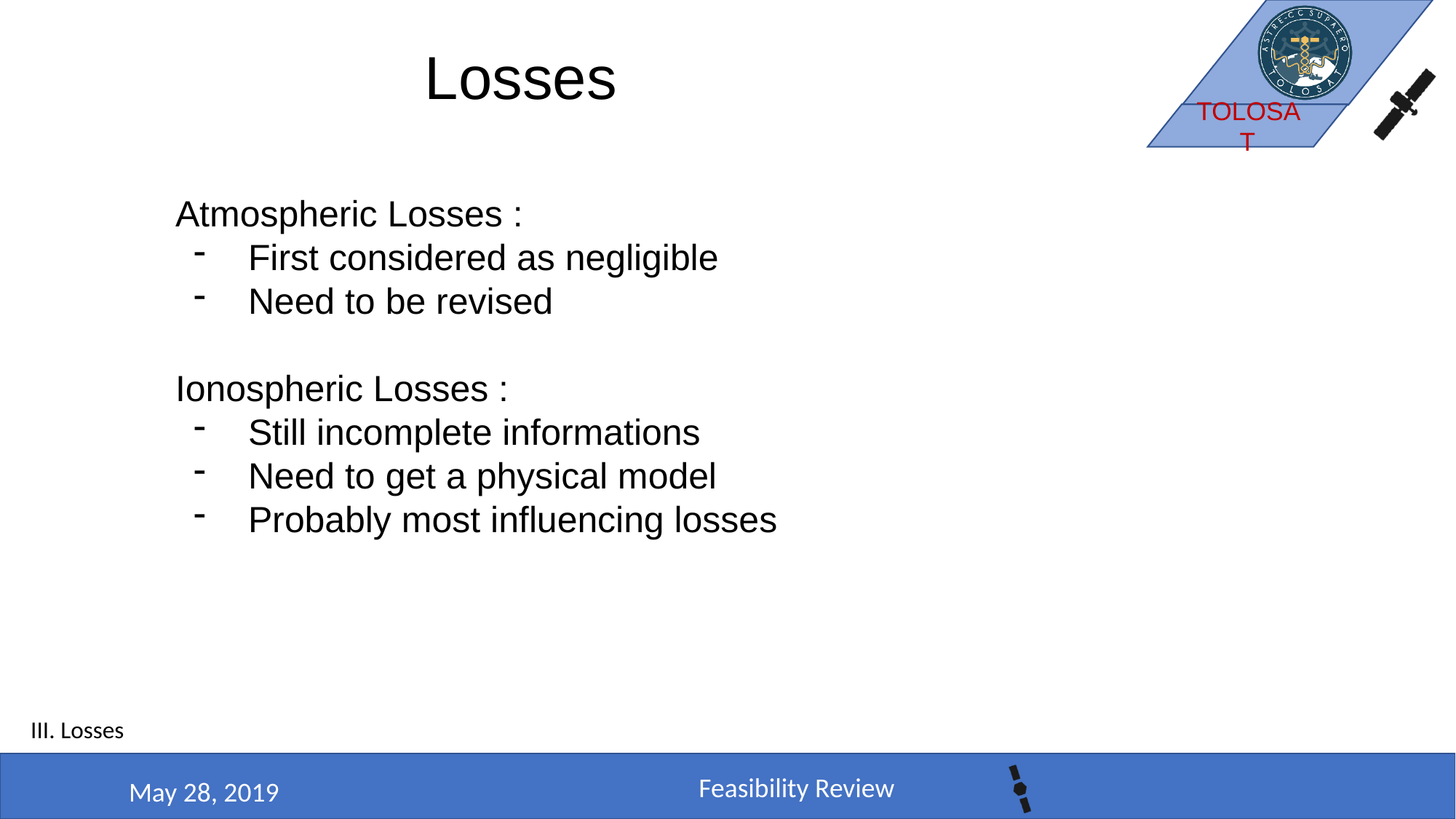

# Losses
Atmospheric Losses :
First considered as negligible
Need to be revised

Ionospheric Losses :
Still incomplete informations
Need to get a physical model
Probably most influencing losses
III. Losses